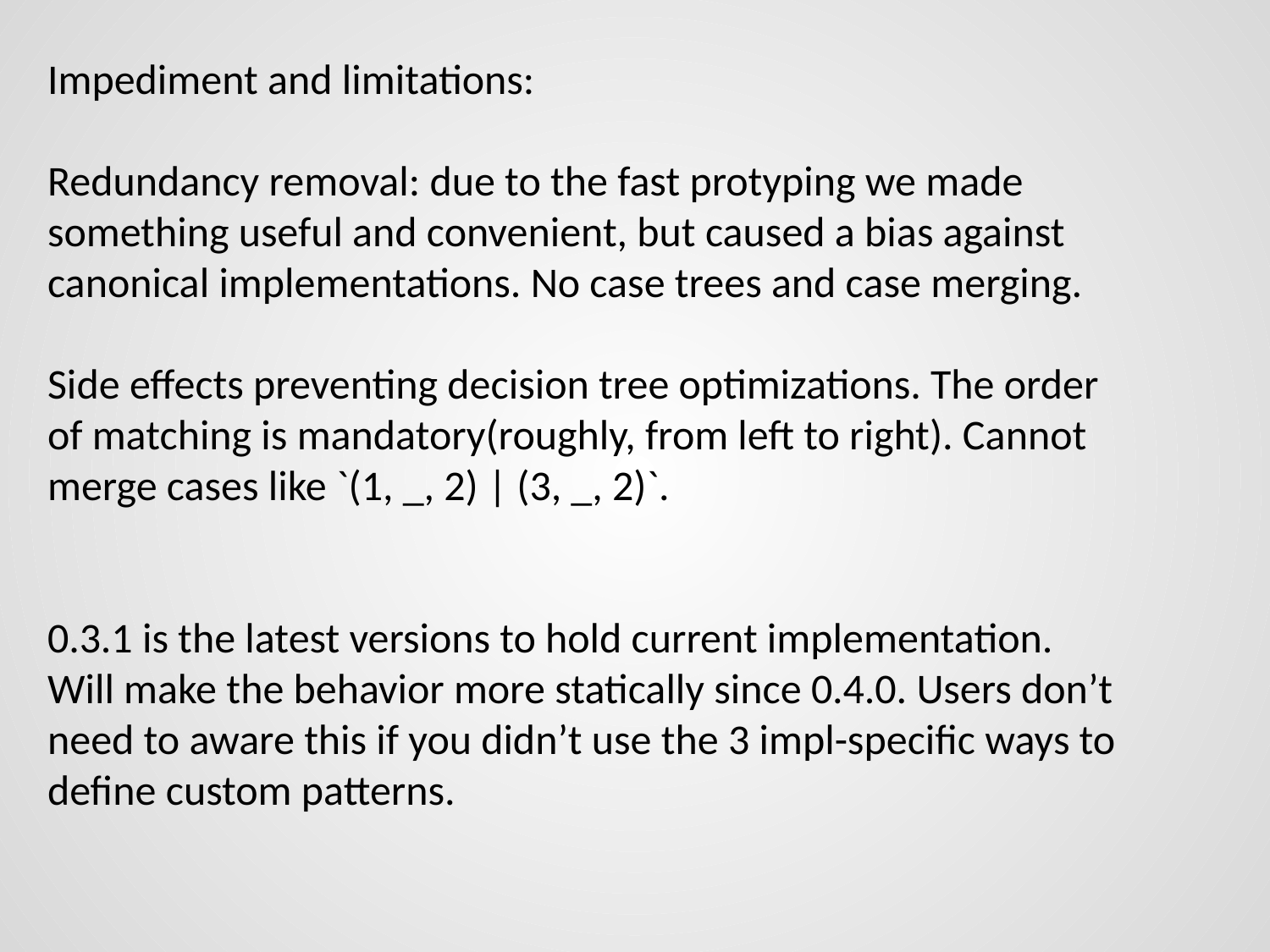

Impediment and limitations:

Redundancy removal: due to the fast protyping we made something useful and convenient, but caused a bias against canonical implementations. No case trees and case merging.

Side effects preventing decision tree optimizations. The order of matching is mandatory(roughly, from left to right). Cannot merge cases like `(1, _, 2) | (3, _, 2)`.

0.3.1 is the latest versions to hold current implementation.
Will make the behavior more statically since 0.4.0. Users don’t need to aware this if you didn’t use the 3 impl-specific ways to define custom patterns.